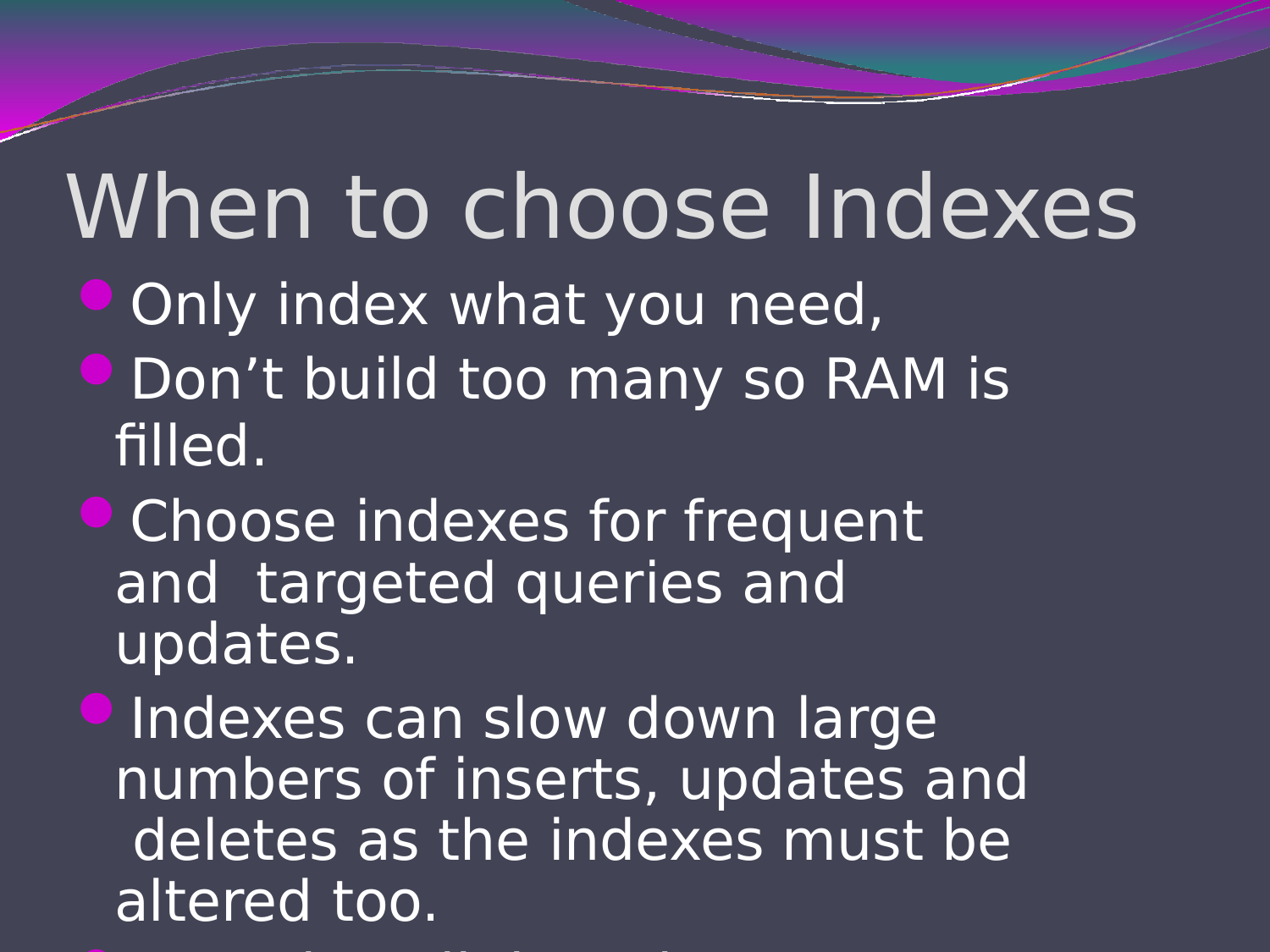

# When to choose Indexes
Only index what you need,
Don’t build too many so RAM is filled.
Choose indexes for frequent and  targeted queries and updates.
Indexes can slow down large  numbers of inserts, updates and  deletes as the indexes must be  altered too.
Querying all docs does not use index.